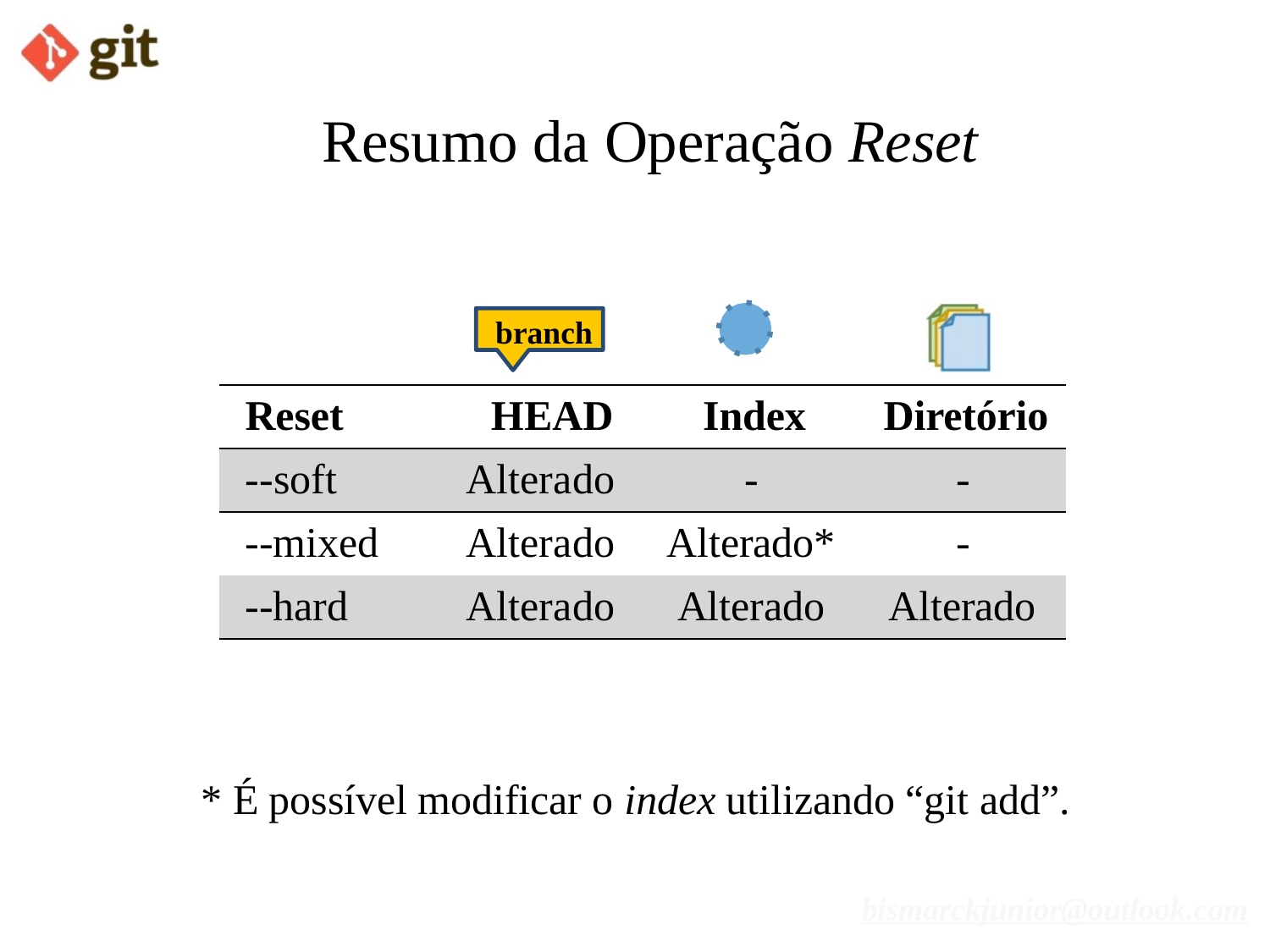

# Resumo da Operação Reset

branch
| Reset | HEAD | Index | Diretório |
| --- | --- | --- | --- |
| --soft | Alterado | - | - |
| --mixed | Alterado | Alterado\* | - |
| --hard | Alterado | Alterado | Alterado |
* É possível modificar o index utilizando “git add”.
bismarckjunior@outlook.com